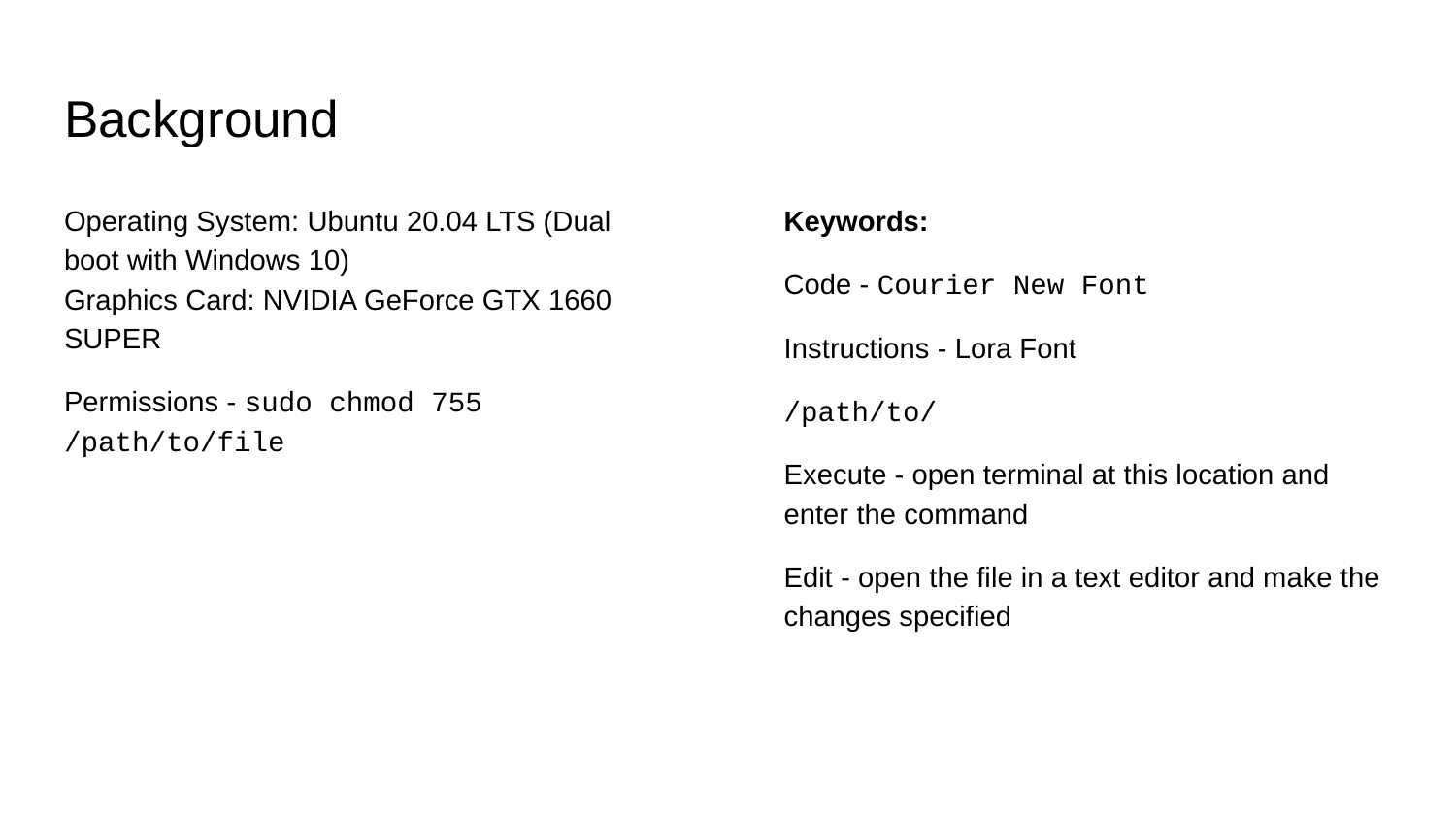

# Background
Operating System: Ubuntu 20.04 LTS (Dual boot with Windows 10)
Graphics Card: NVIDIA GeForce GTX 1660 SUPER
Permissions - sudo chmod 755 /path/to/file
Keywords:
Code - Courier New Font
Instructions - Lora Font
/path/to/
Execute - open terminal at this location and enter the command
Edit - open the file in a text editor and make the changes specified